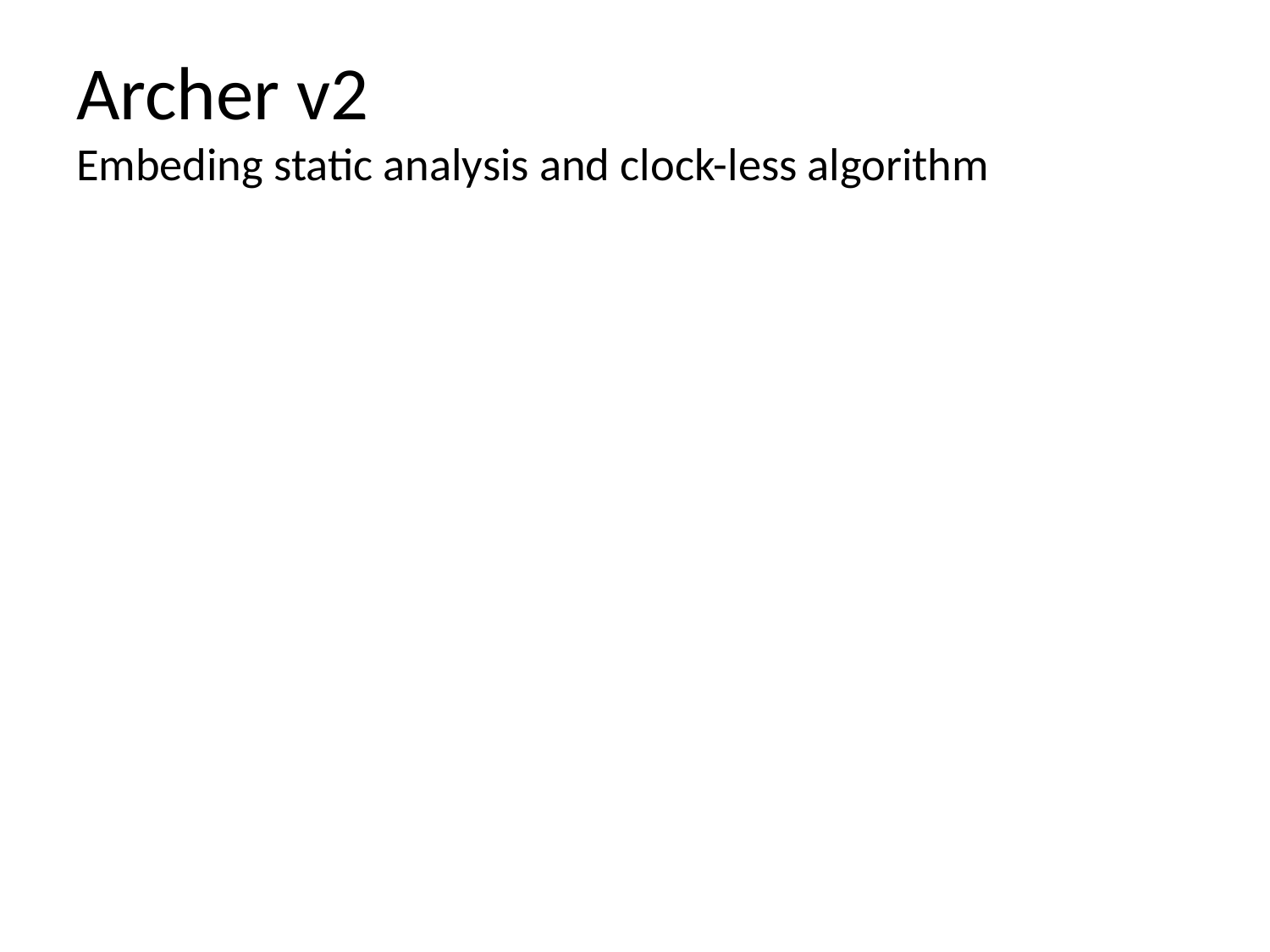

# Archer v2 Embeding static analysis and clock-less algorithm